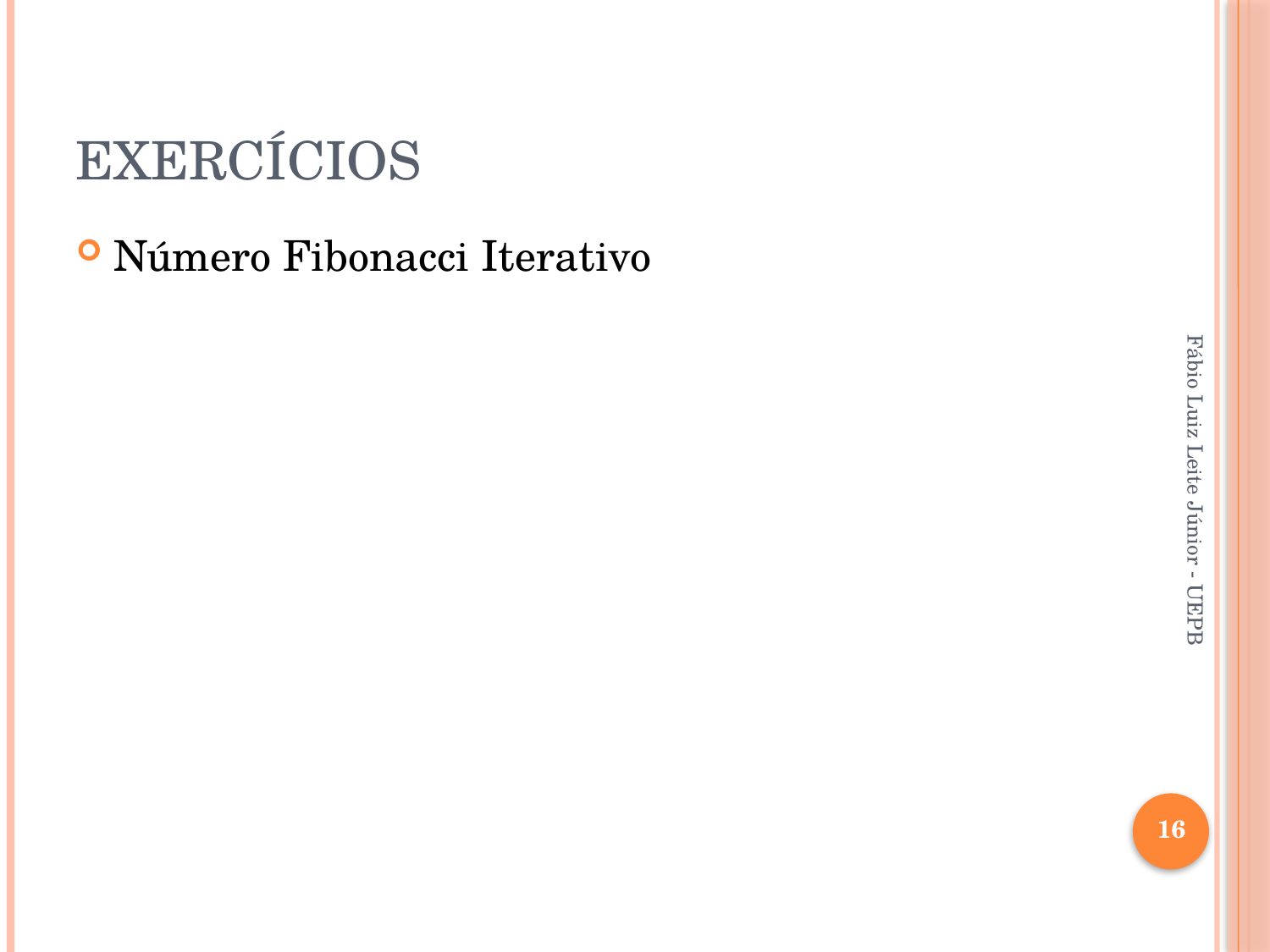

# Exercícios
Número Fibonacci Iterativo
Fábio Luiz Leite Júnior - UEPB
16